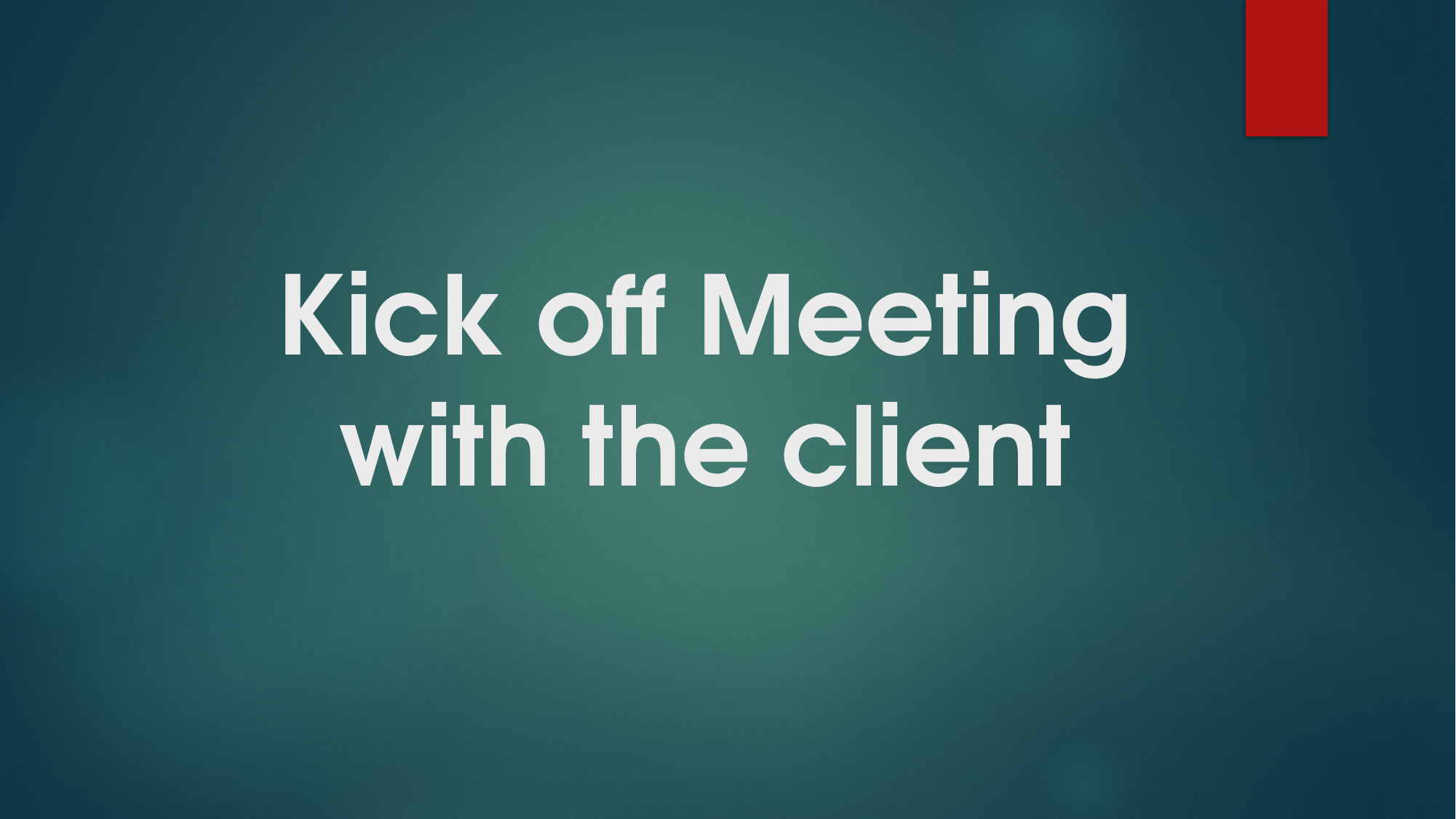

# Kick off Meeting with the client